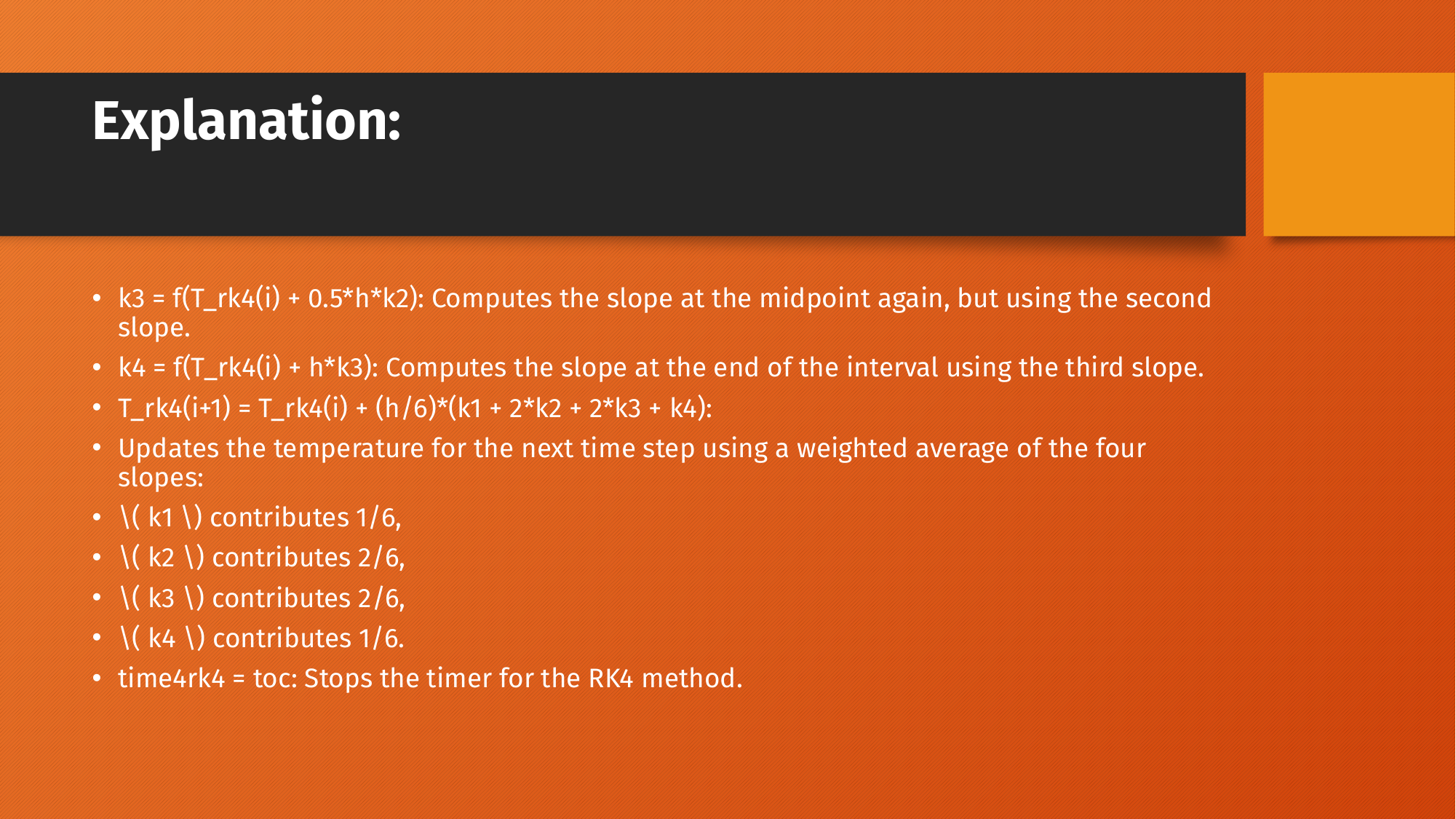

# Explanation:
k3 = f(T_rk4(i) + 0.5*h*k2): Computes the slope at the midpoint again, but using the second slope.
k4 = f(T_rk4(i) + h*k3): Computes the slope at the end of the interval using the third slope.
T_rk4(i+1) = T_rk4(i) + (h/6)*(k1 + 2*k2 + 2*k3 + k4):
Updates the temperature for the next time step using a weighted average of the four slopes:
\( k1 \) contributes 1/6,
\( k2 \) contributes 2/6,
\( k3 \) contributes 2/6,
\( k4 \) contributes 1/6.
time4rk4 = toc: Stops the timer for the RK4 method.